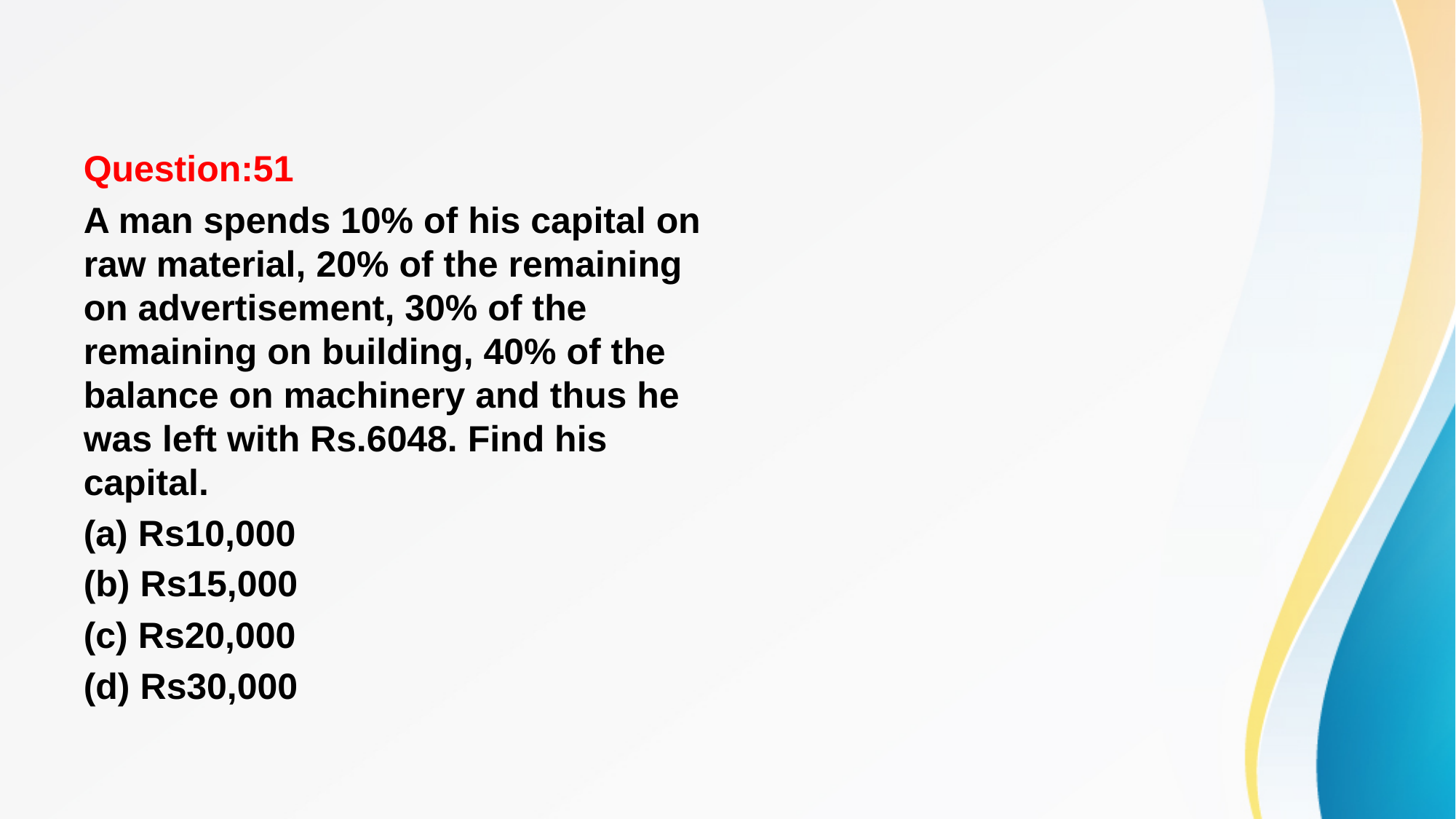

#
Question:51
A man spends 10% of his capital on raw material, 20% of the remaining on advertisement, 30% of the remaining on building, 40% of the balance on machinery and thus he was left with Rs.6048. Find his capital.
(a) Rs10,000
(b) Rs15,000
(c) Rs20,000
(d) Rs30,000